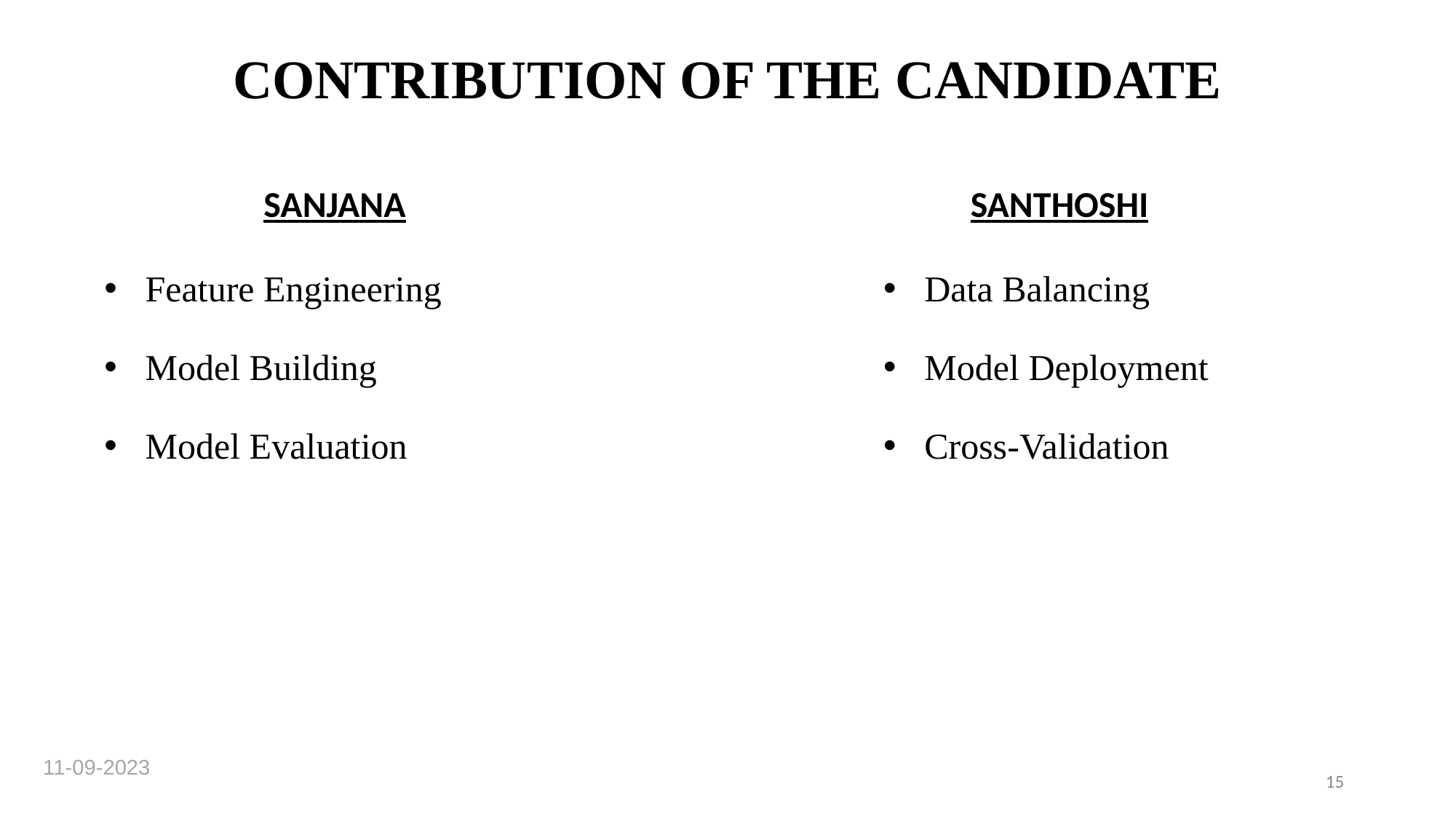

# CONTRIBUTION OF THE CANDIDATE
SANJANA
SANTHOSHI
Feature Engineering

Model Building

Model Evaluation
Data Balancing

Model Deployment

Cross-Validation
11-09-2023
15